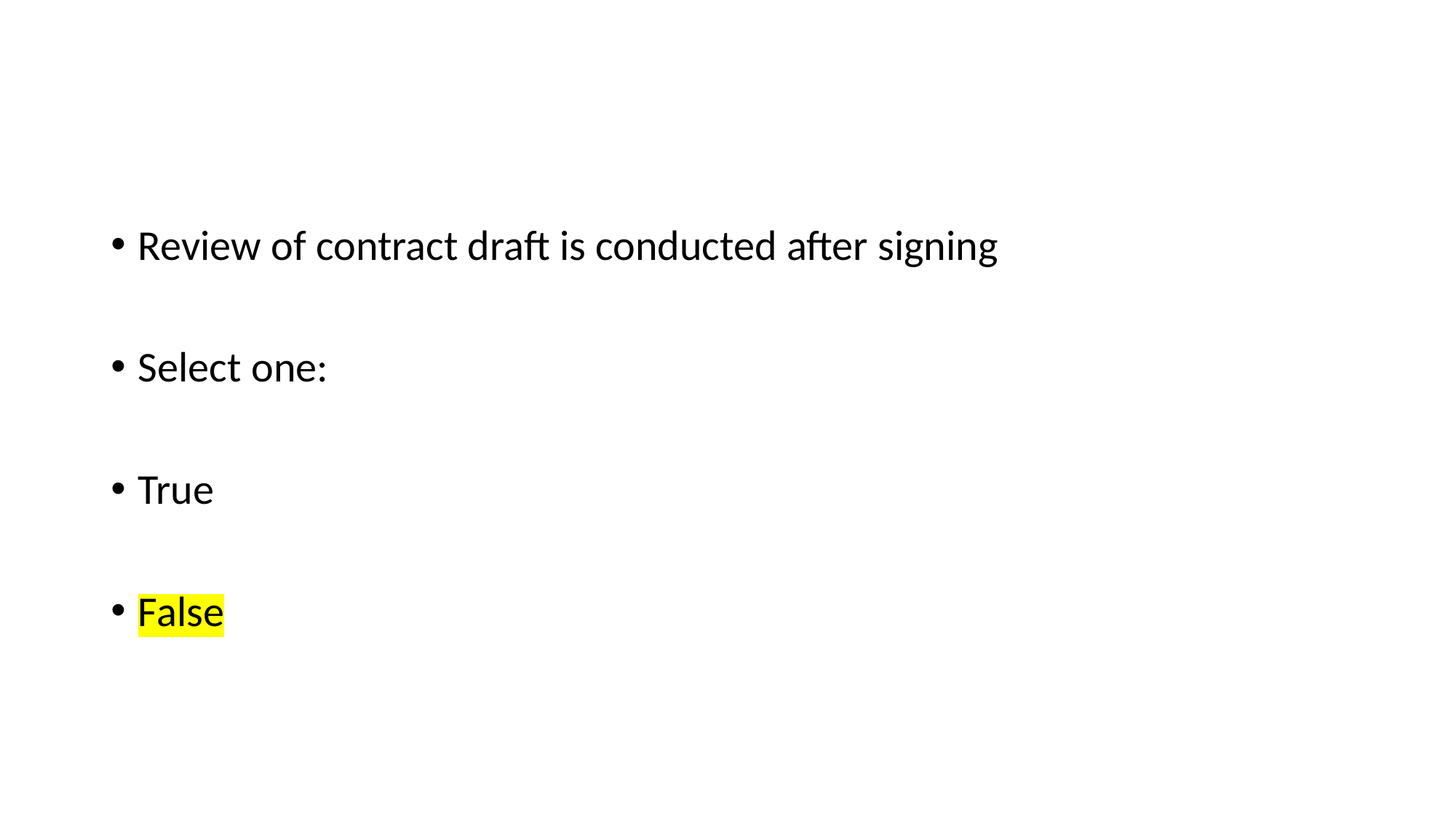

#
Review of contract draft is conducted after signing

Select one:

True

False